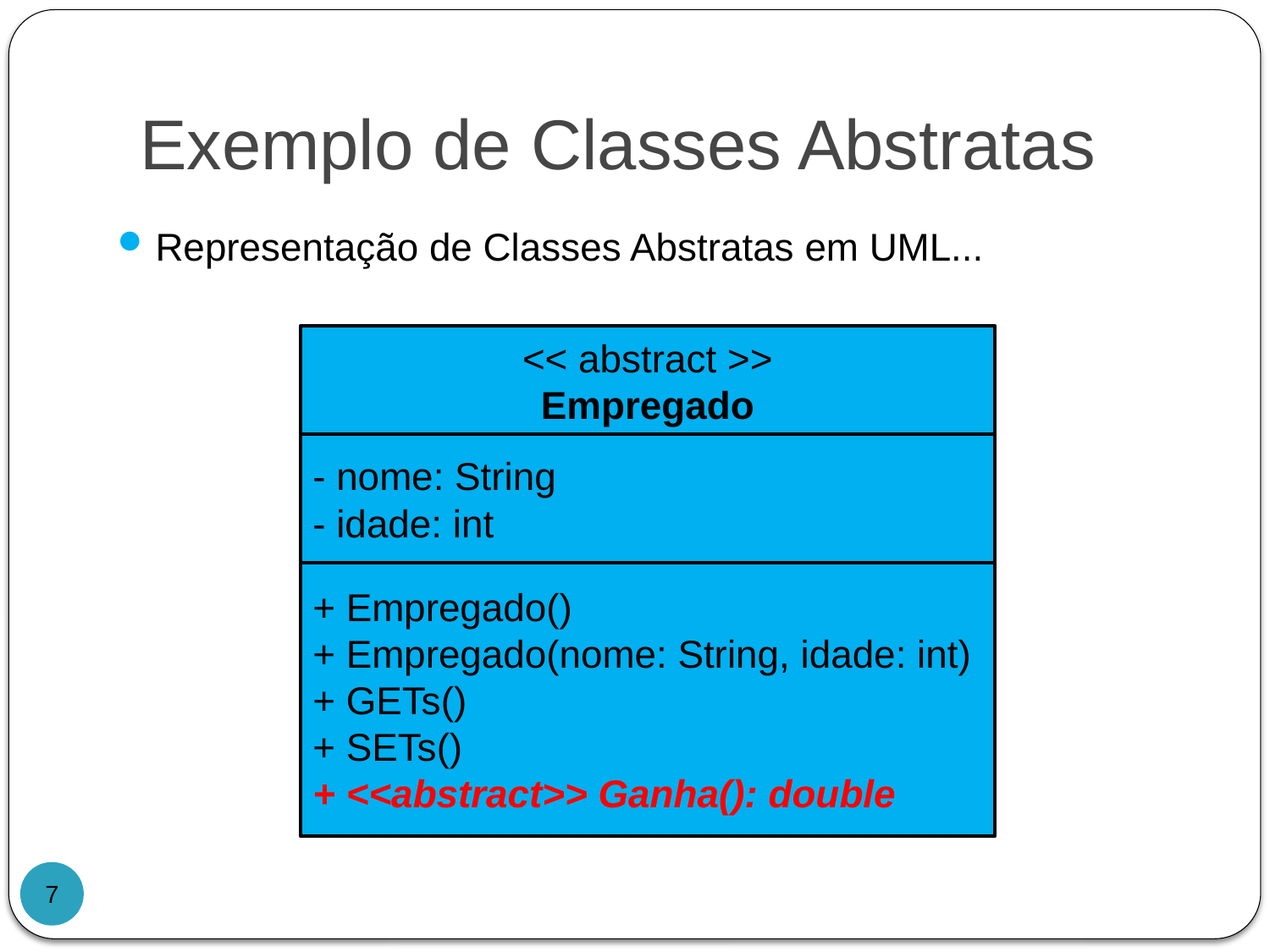

# Exemplo de Classes Abstratas
Representação de Classes Abstratas em UML...
<< abstract >>
Empregado
- nome: String
- idade: int
+ Empregado()
+ Empregado(nome: String, idade: int)
+ GETs()
+ SETs()
+ <<abstract>> Ganha(): double
7